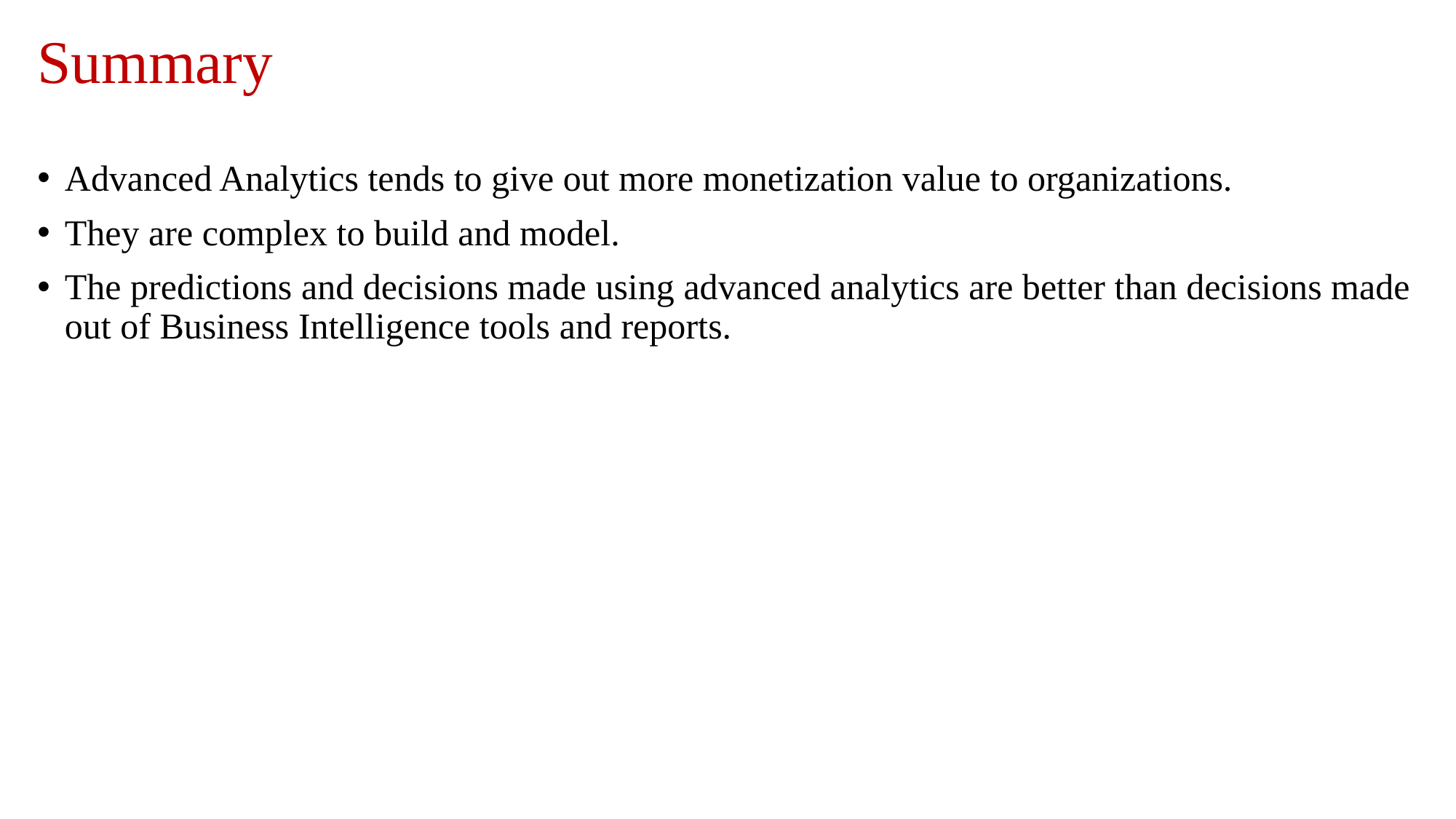

# Summary
Advanced Analytics tends to give out more monetization value to organizations.
They are complex to build and model.
The predictions and decisions made using advanced analytics are better than decisions made out of Business Intelligence tools and reports.